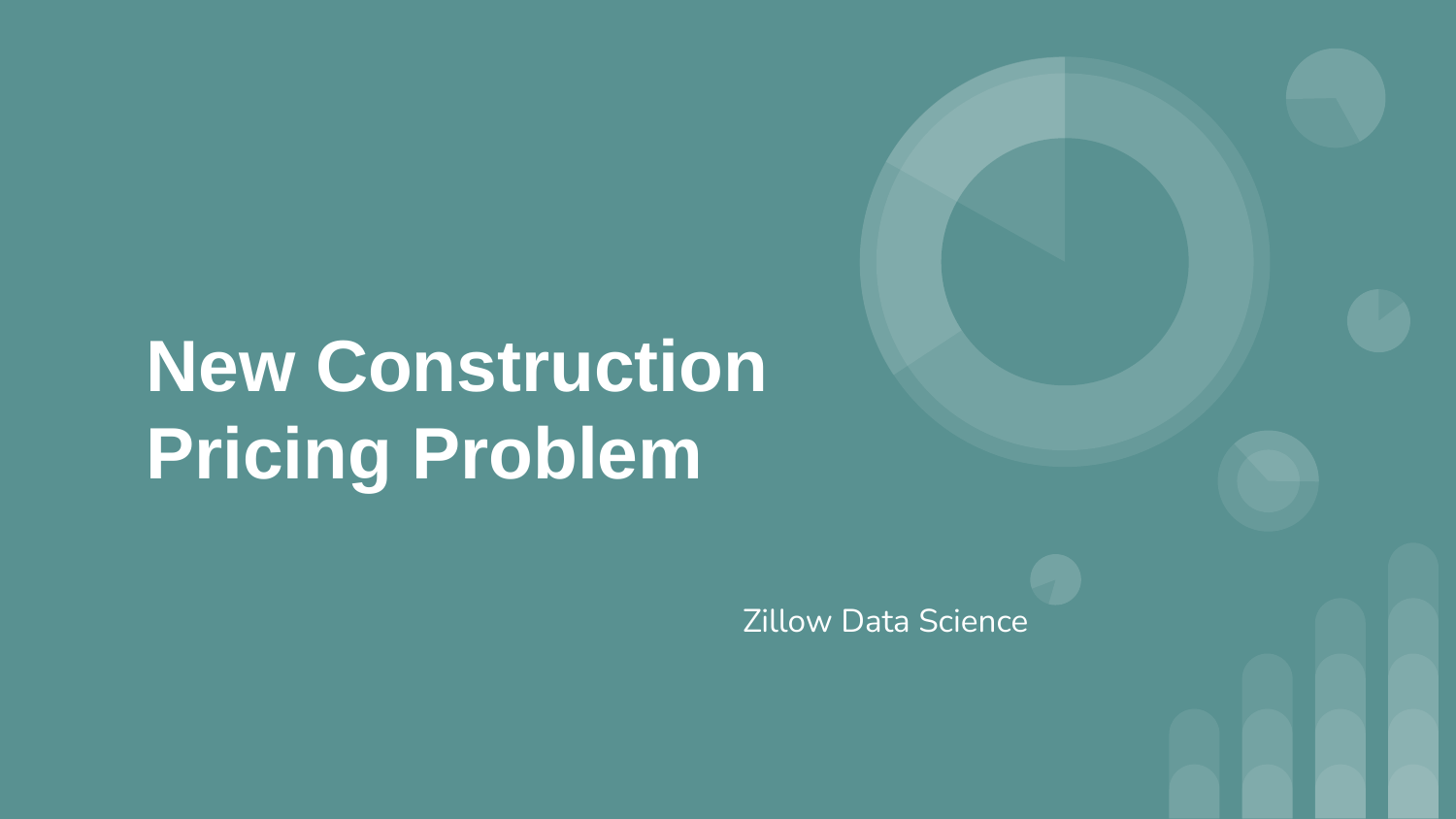

# New Construction Pricing Problem
Zillow Data Science